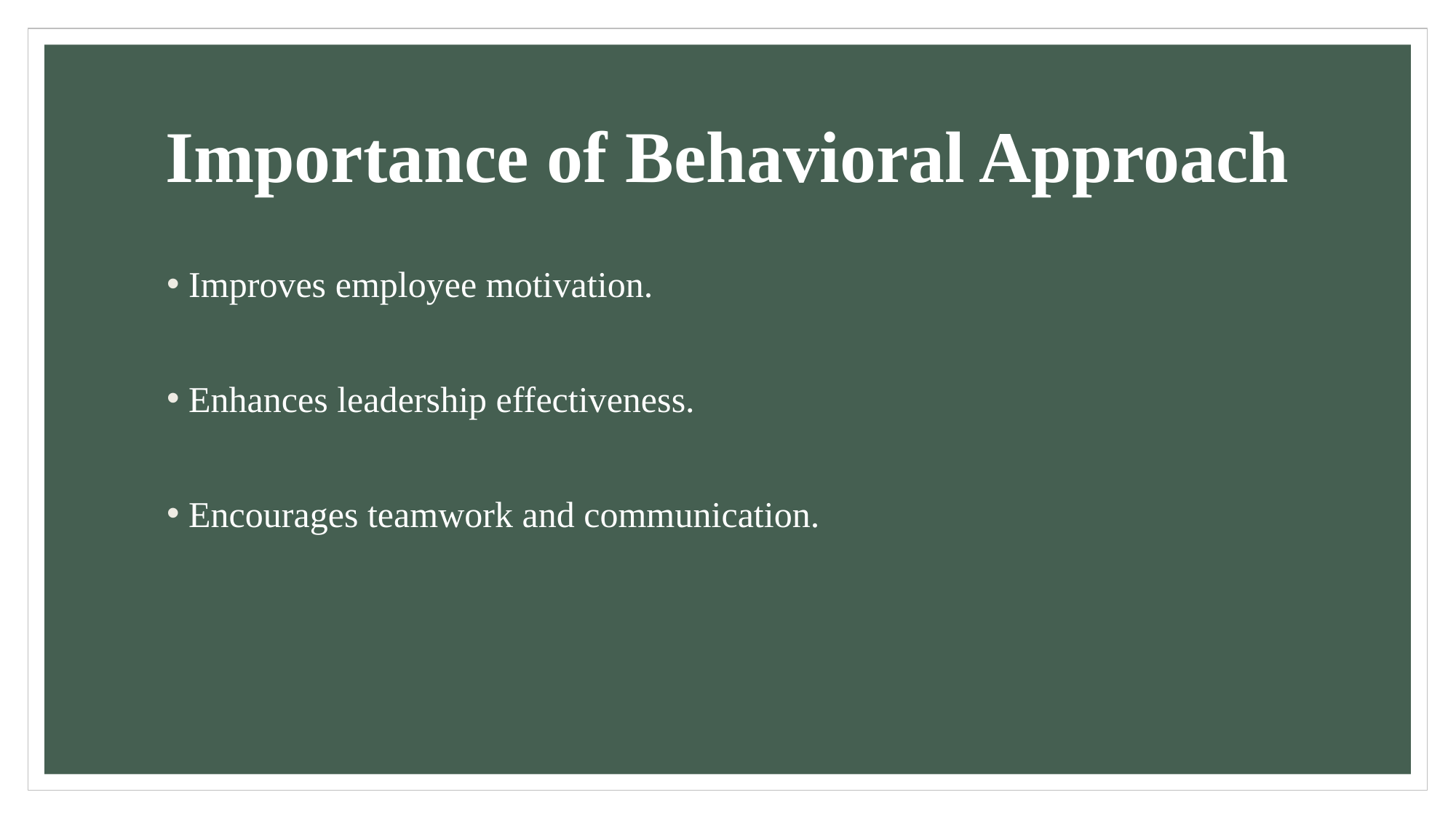

# Importance of Behavioral Approach
Improves employee motivation.

Enhances leadership effectiveness.

Encourages teamwork and communication.